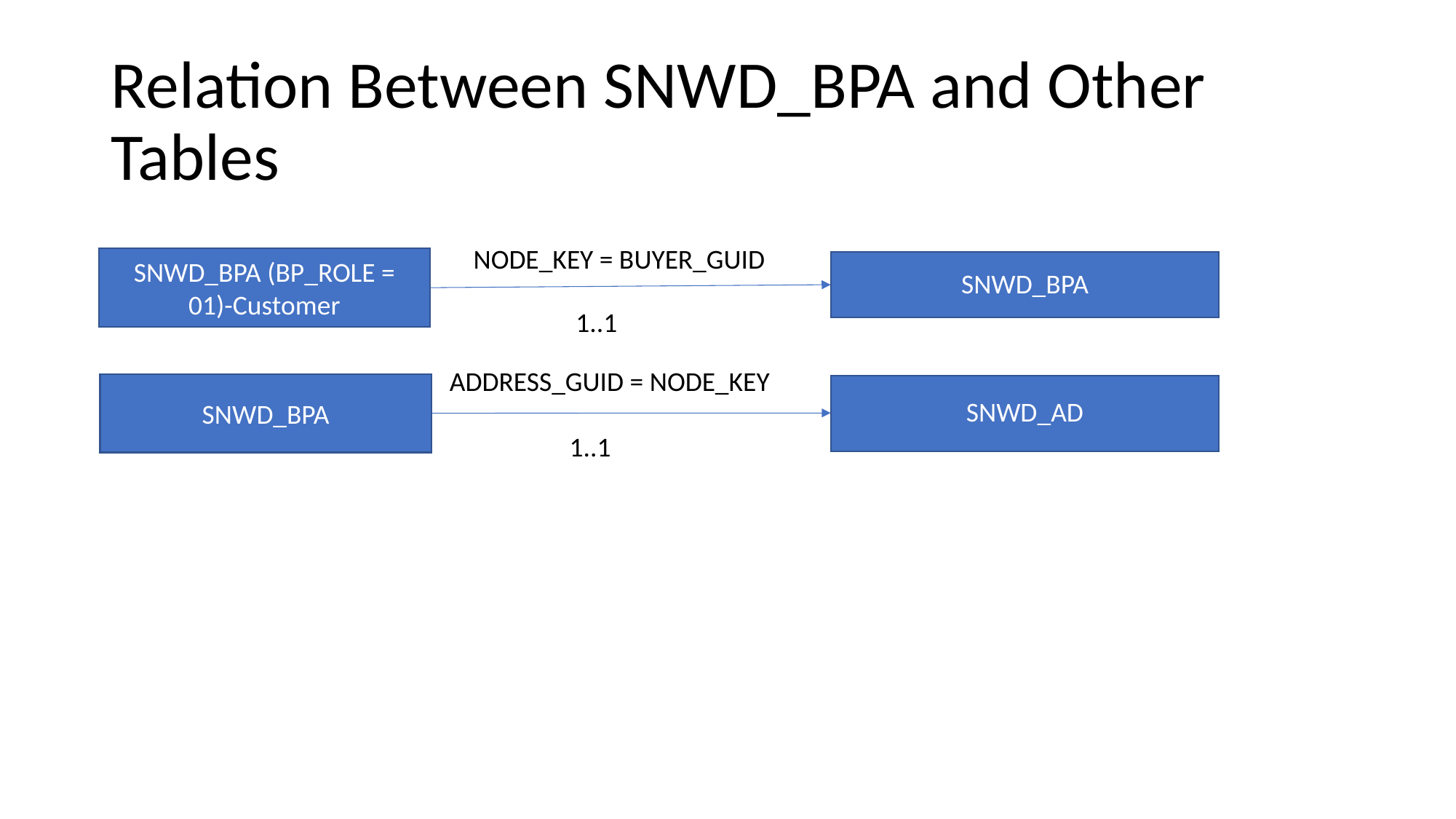

# Relation Between SNWD_BPA and Other Tables
  NODE_KEY = BUYER_GUID
SNWD_BPA (BP_ROLE = 01)-Customer
SNWD_BPA
                1..1
 ADDRESS_GUID = NODE_KEY
SNWD_BPA
SNWD_AD
                1..1